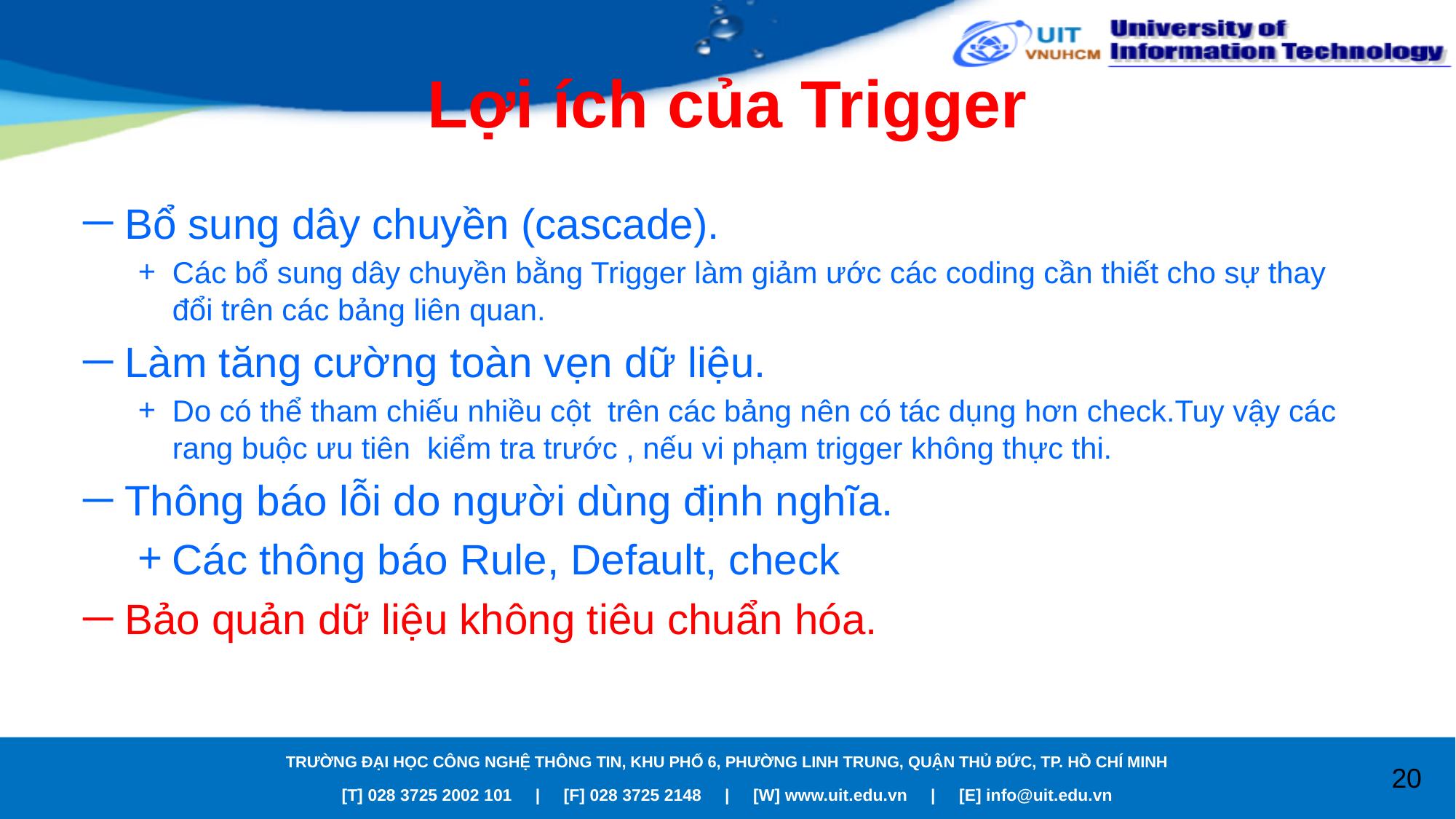

# Lợi ích của Trigger
Bổ sung dây chuyền (cascade).
Các bổ sung dây chuyền bằng Trigger làm giảm ước các coding cần thiết cho sự thay đổi trên các bảng liên quan.
Làm tăng cường toàn vẹn dữ liệu.
Do có thể tham chiếu nhiều cột  trên các bảng nên có tác dụng hơn check.Tuy vậy các rang buộc ưu tiên  kiểm tra trước , nếu vi phạm trigger không thực thi.
Thông báo lỗi do người dùng định nghĩa.
Các thông báo Rule, Default, check
Bảo quản dữ liệu không tiêu chuẩn hóa.